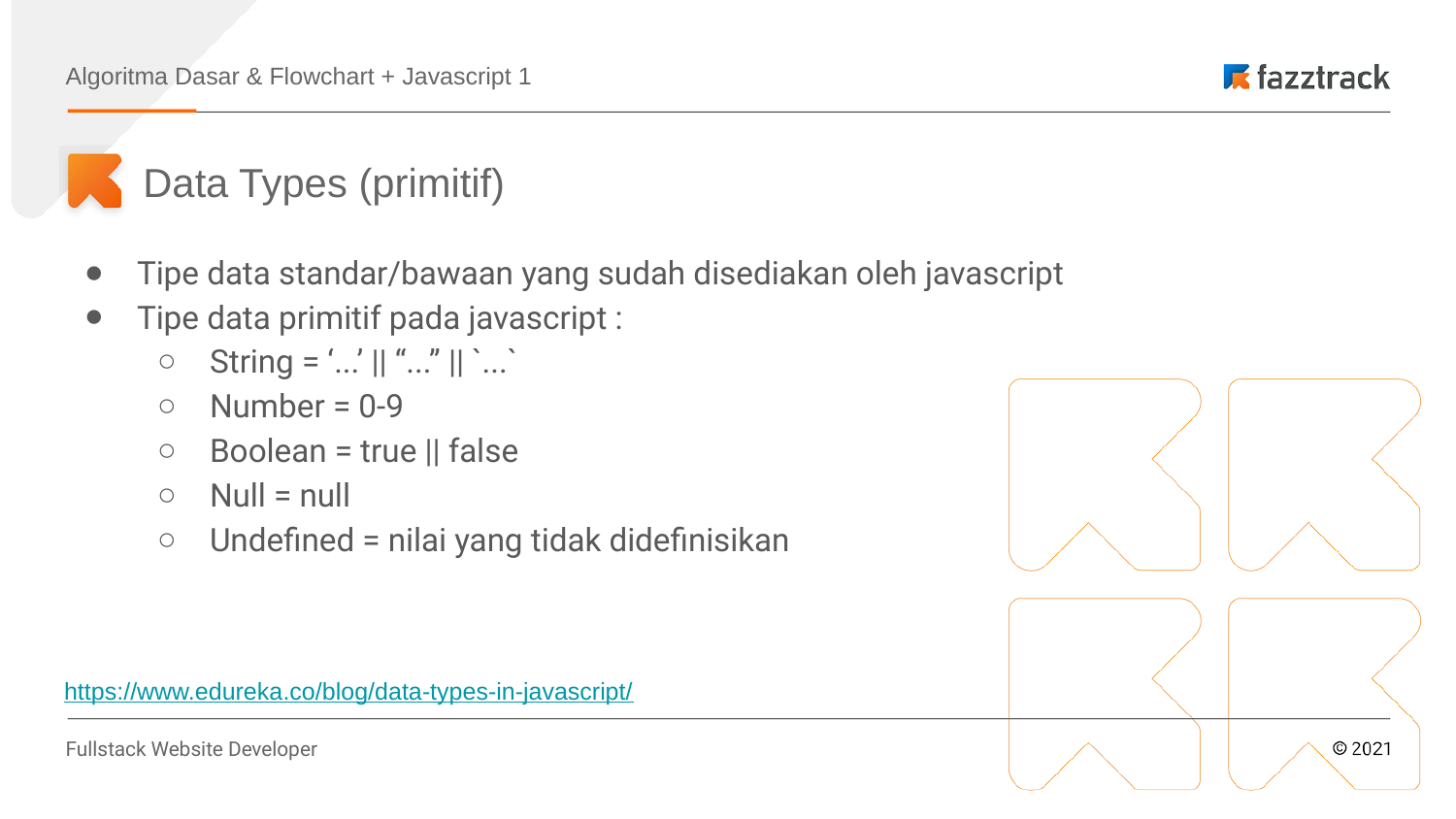

Algoritma Dasar & Flowchart + Javascript 1
Data Types (primitif)
Tipe data standar/bawaan yang sudah disediakan oleh javascript
Tipe data primitif pada javascript :
String = ‘...’ || “...” || `...`
Number = 0-9
Boolean = true || false
Null = null
Undefined = nilai yang tidak didefinisikan
https://www.edureka.co/blog/data-types-in-javascript/
Fullstack Website Developer